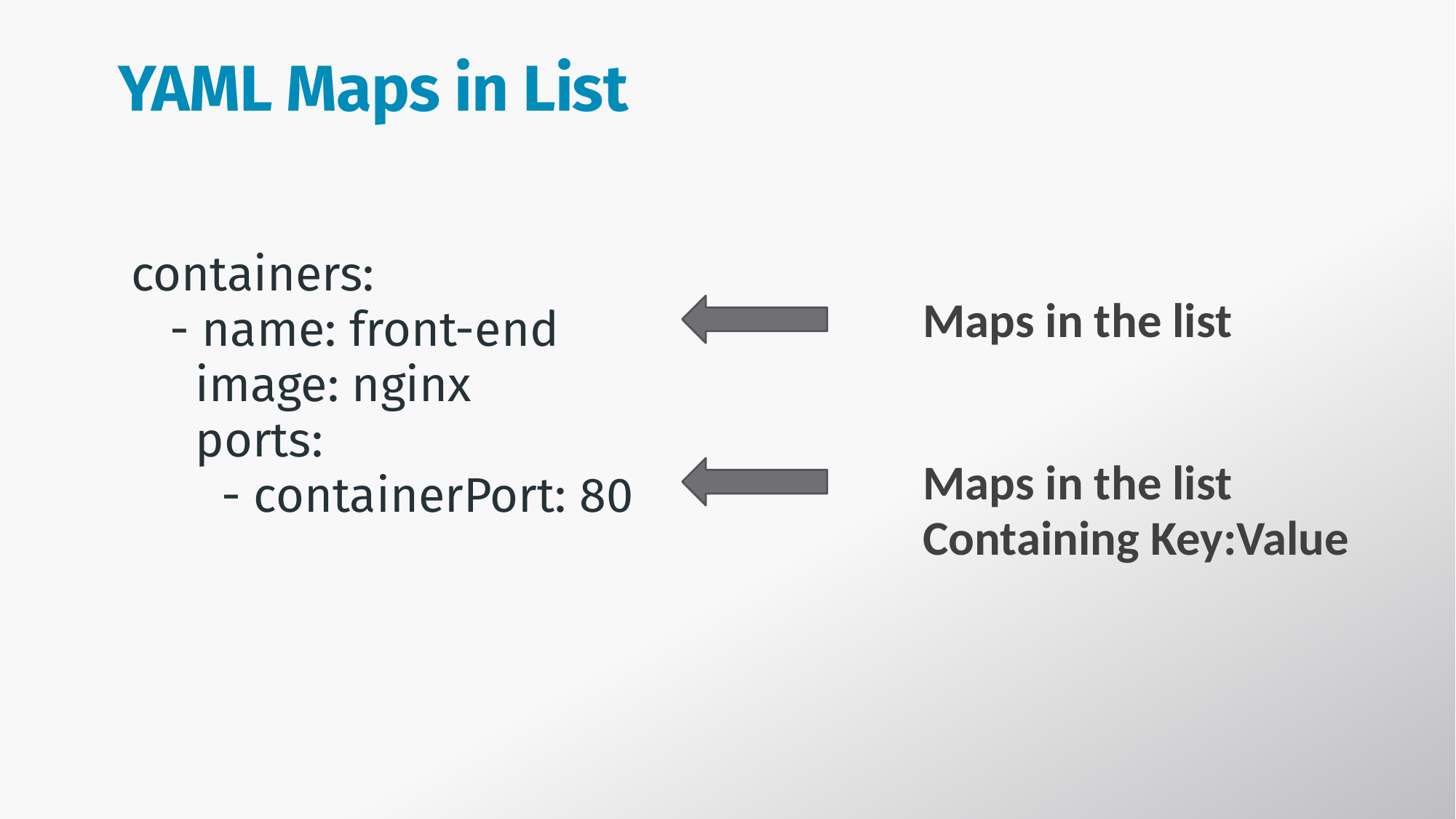

# YAML Maps in List

 containers:
    - name: front-end
      image: nginx
      ports:
        - containerPort: 80

Maps in the list

Maps in the list
Containing Key:Value